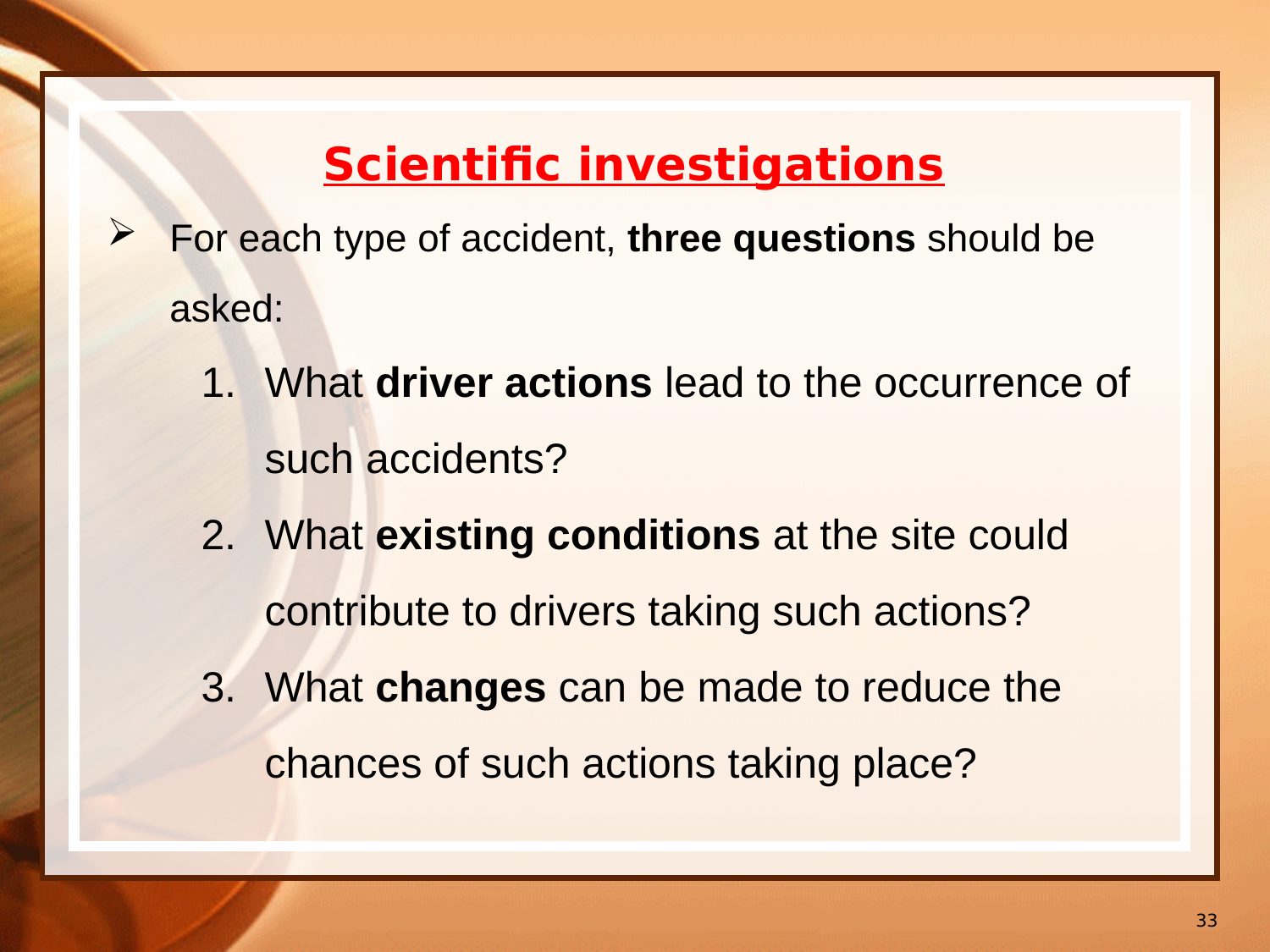

33
Scientific investigations
For each type of accident, three questions should be asked:
What driver actions lead to the occurrence of such accidents?
What existing conditions at the site could contribute to drivers taking such actions?
What changes can be made to reduce the chances of such actions taking place?